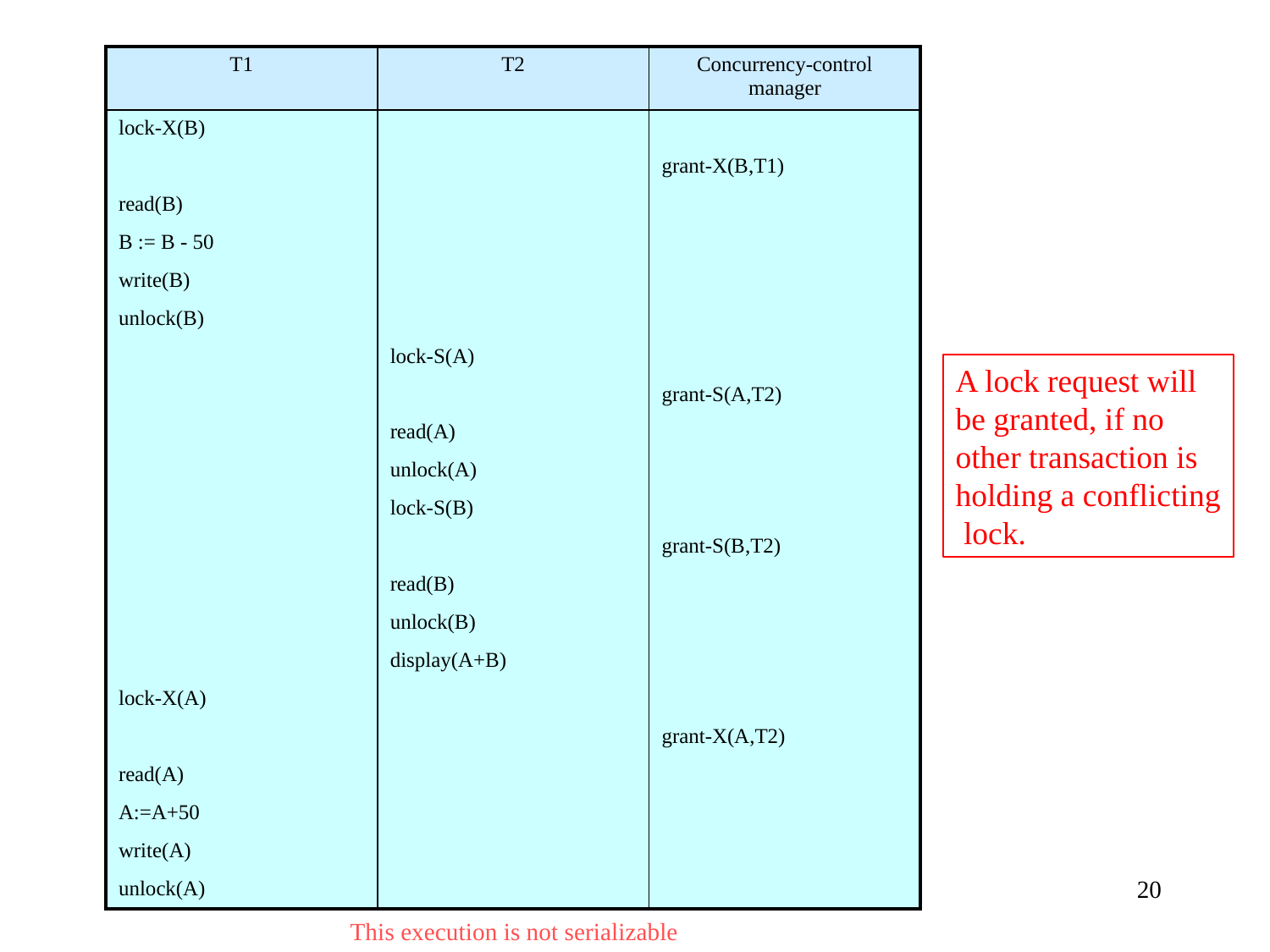

| T1 | T2 | Concurrency-control manager |
| --- | --- | --- |
| lock-X(B) |  |  |
|  |  | grant-X(B,T1) |
| read(B) |  |  |
| B := B - 50 |  |  |
| write(B) |  |  |
| unlock(B) |  |  |
|  | lock-S(A) |  |
|  |  | grant-S(A,T2) |
|  | read(A) |  |
|  | unlock(A) |  |
|  | lock-S(B) |  |
|  |  | grant-S(B,T2) |
|  | read(B) |  |
|  | unlock(B) |  |
|  | display(A+B) |  |
| lock-X(A) |  |  |
|  |  | grant-X(A,T2) |
| read(A) |  |  |
| A:=A+50 |  |  |
| write(A) |  |  |
| unlock(A) |  |  |
A lock request will
be granted, if no
other transaction is
holding a conflicting
 lock.
20
This execution is not serializable